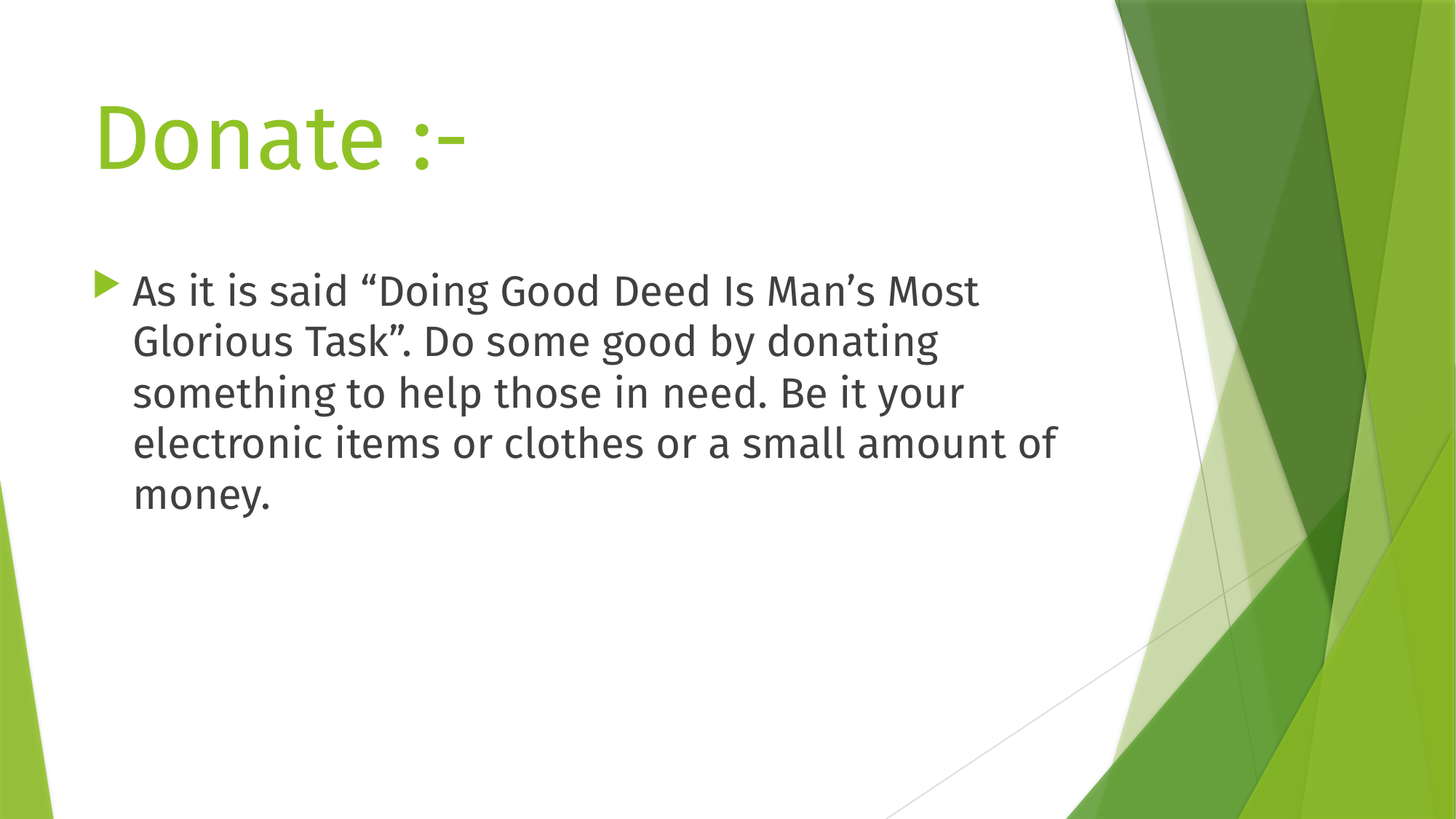

# Donate :-
As it is said “Doing Good Deed Is Man’s Most Glorious Task”. Do some good by donating something to help those in need. Be it your electronic items or clothes or a small amount of money.